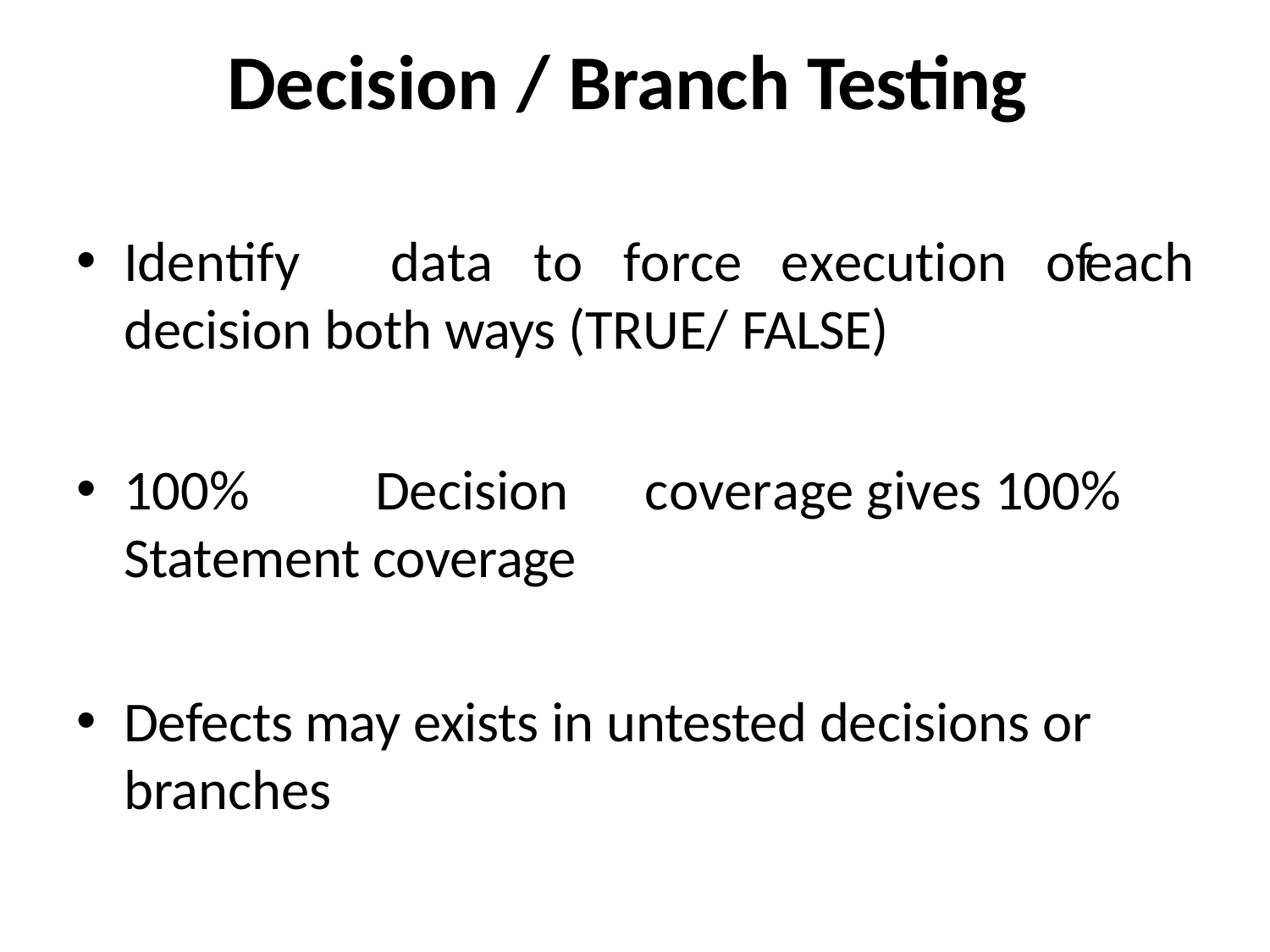

# Decision / Branch Testing
Identify	data	to	force	execution	of  decision both ways (TRUE/ FALSE)

100%	Decision	coverage gives 100%   Statement coverage
each
Defects may exists in untested decisions or  branches